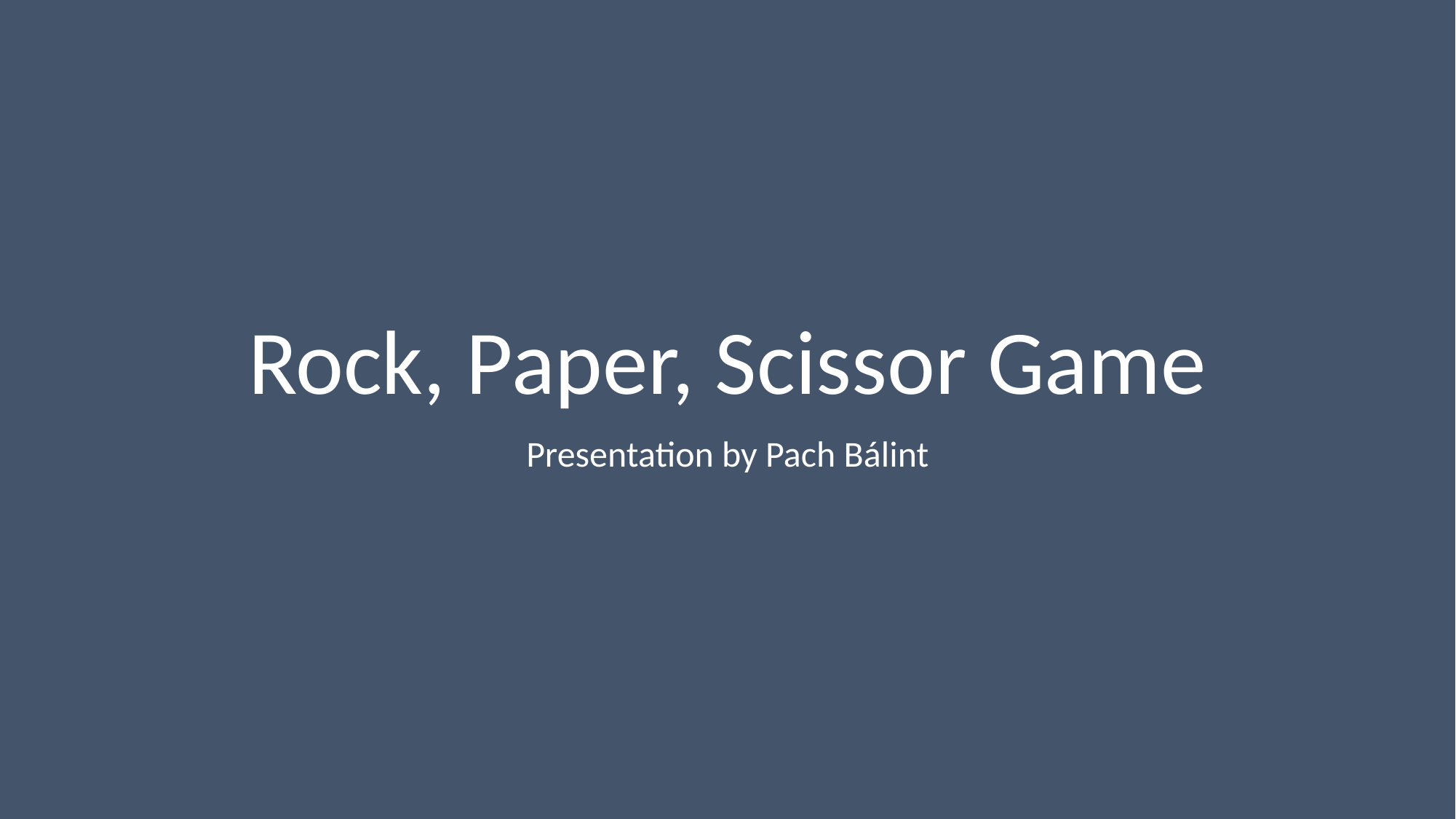

# Rock, Paper, Scissor Game
Presentation by Pach Bálint